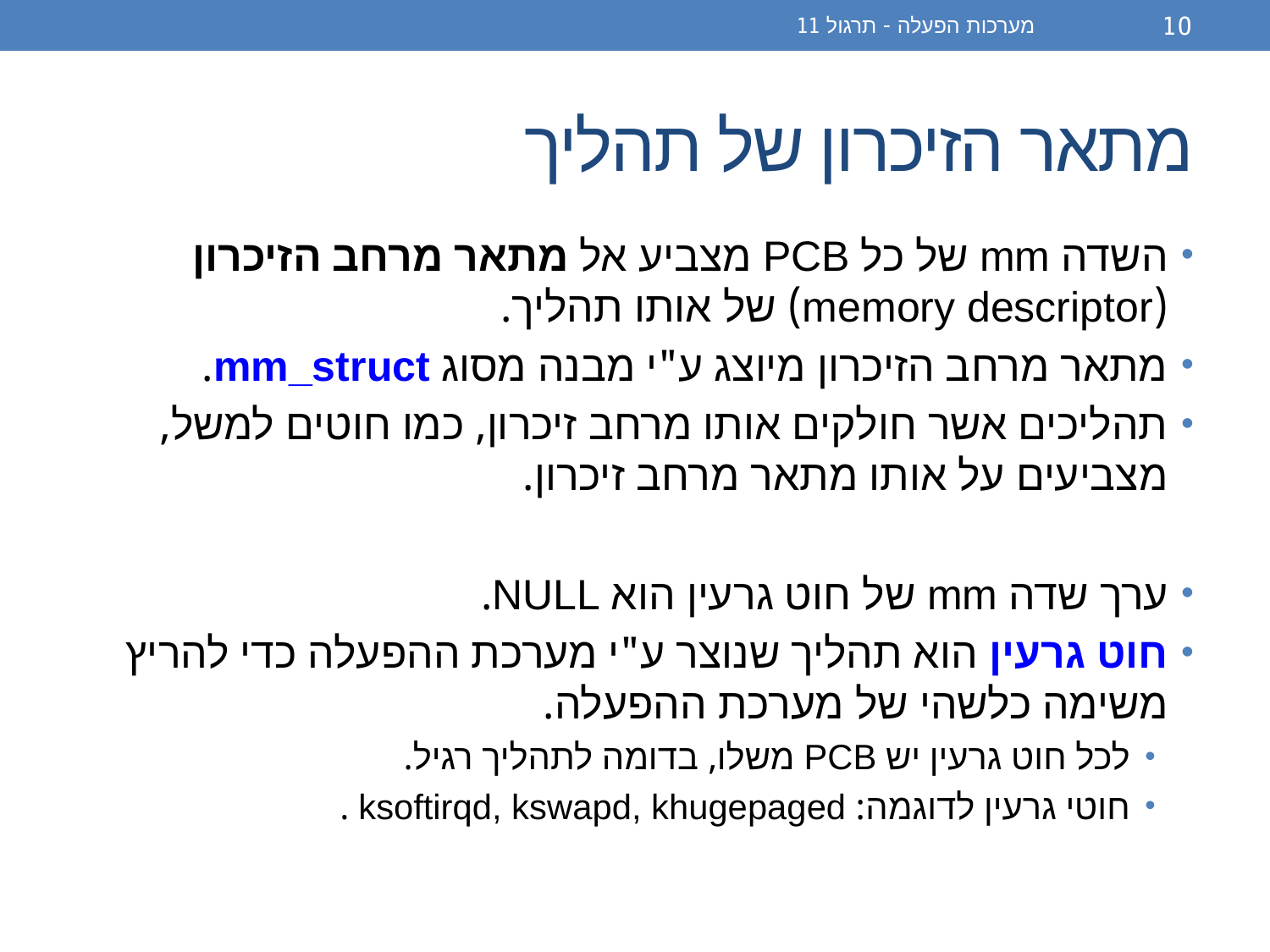

מערכות הפעלה - תרגול 11
10
# מתאר הזיכרון של תהליך
השדה mm של כל PCB מצביע אל מתאר מרחב הזיכרון (memory descriptor) של אותו תהליך.
מתאר מרחב הזיכרון מיוצג ע"י מבנה מסוג mm_struct.
תהליכים אשר חולקים אותו מרחב זיכרון, כמו חוטים למשל, מצביעים על אותו מתאר מרחב זיכרון.

ערך שדה mm של חוט גרעין הוא NULL.
חוט גרעין הוא תהליך שנוצר ע"י מערכת ההפעלה כדי להריץ משימה כלשהי של מערכת ההפעלה.
לכל חוט גרעין יש PCB משלו, בדומה לתהליך רגיל.
חוטי גרעין לדוגמה: ksoftirqd, kswapd, khugepaged .